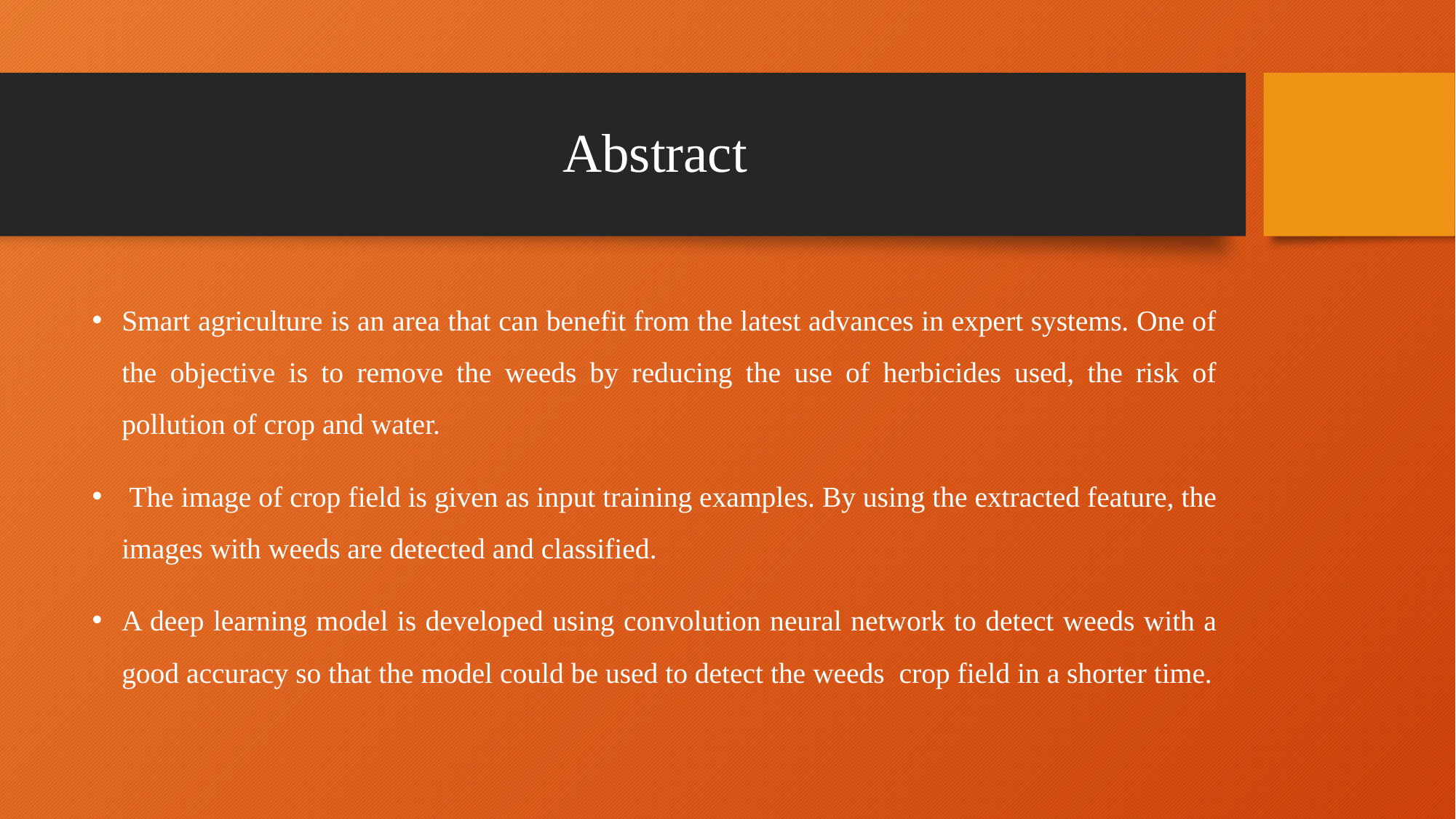

# Abstract
Smart agriculture is an area that can benefit from the latest advances in expert systems. One of the objective is to remove the weeds by reducing the use of herbicides used, the risk of pollution of crop and water.
 The image of crop field is given as input training examples. By using the extracted feature, the images with weeds are detected and classified.
A deep learning model is developed using convolution neural network to detect weeds with a good accuracy so that the model could be used to detect the weeds  crop field in a shorter time.